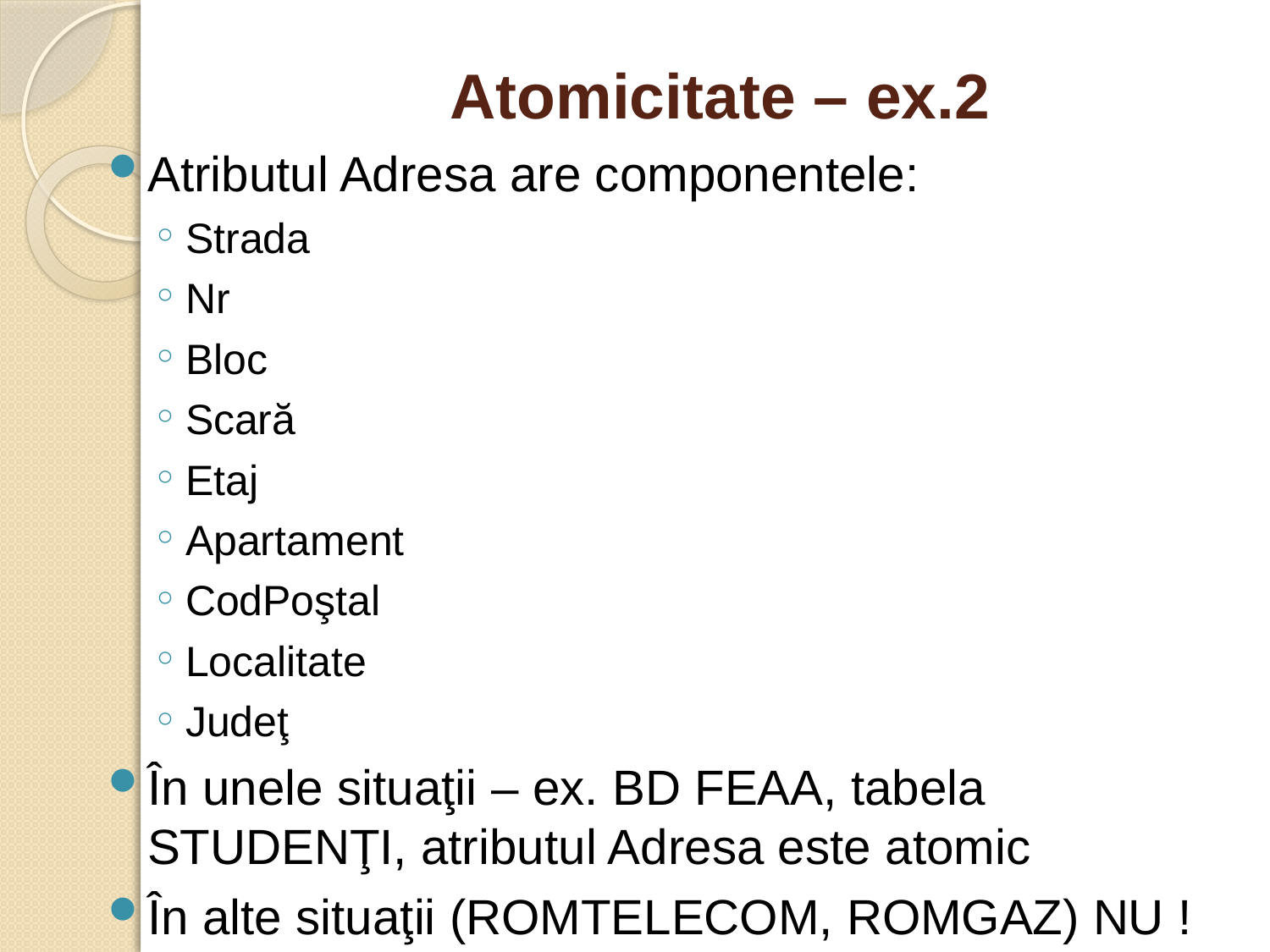

# Atomicitate – ex.2
Atributul Adresa are componentele:
Strada
Nr
Bloc
Scară
Etaj
Apartament
CodPoştal
Localitate
Judeţ
În unele situaţii – ex. BD FEAA, tabela STUDENŢI, atributul Adresa este atomic
În alte situaţii (ROMTELECOM, ROMGAZ) NU !